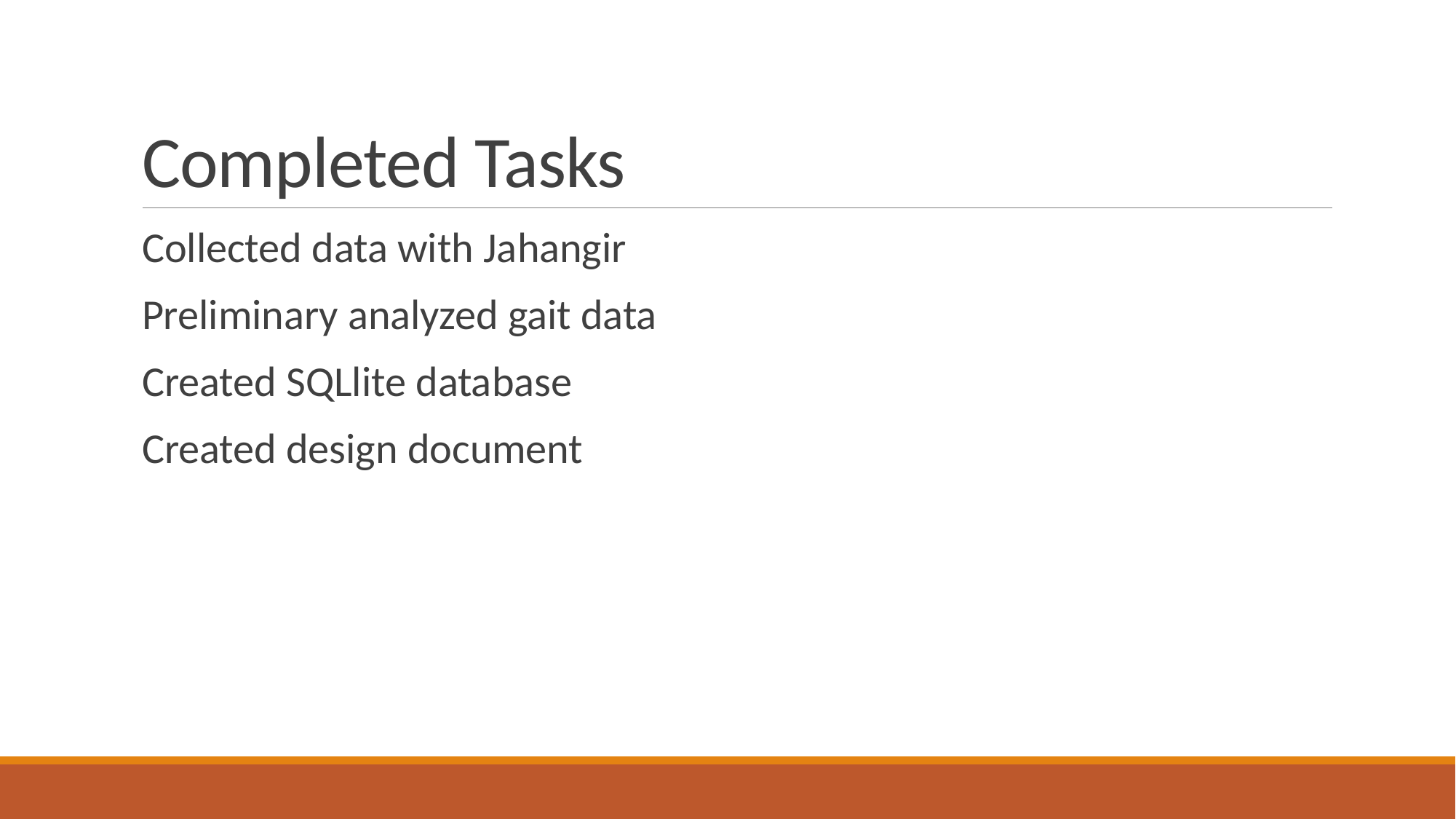

# Completed Tasks
Collected data with Jahangir
Preliminary analyzed gait data
Created SQLlite database
Created design document